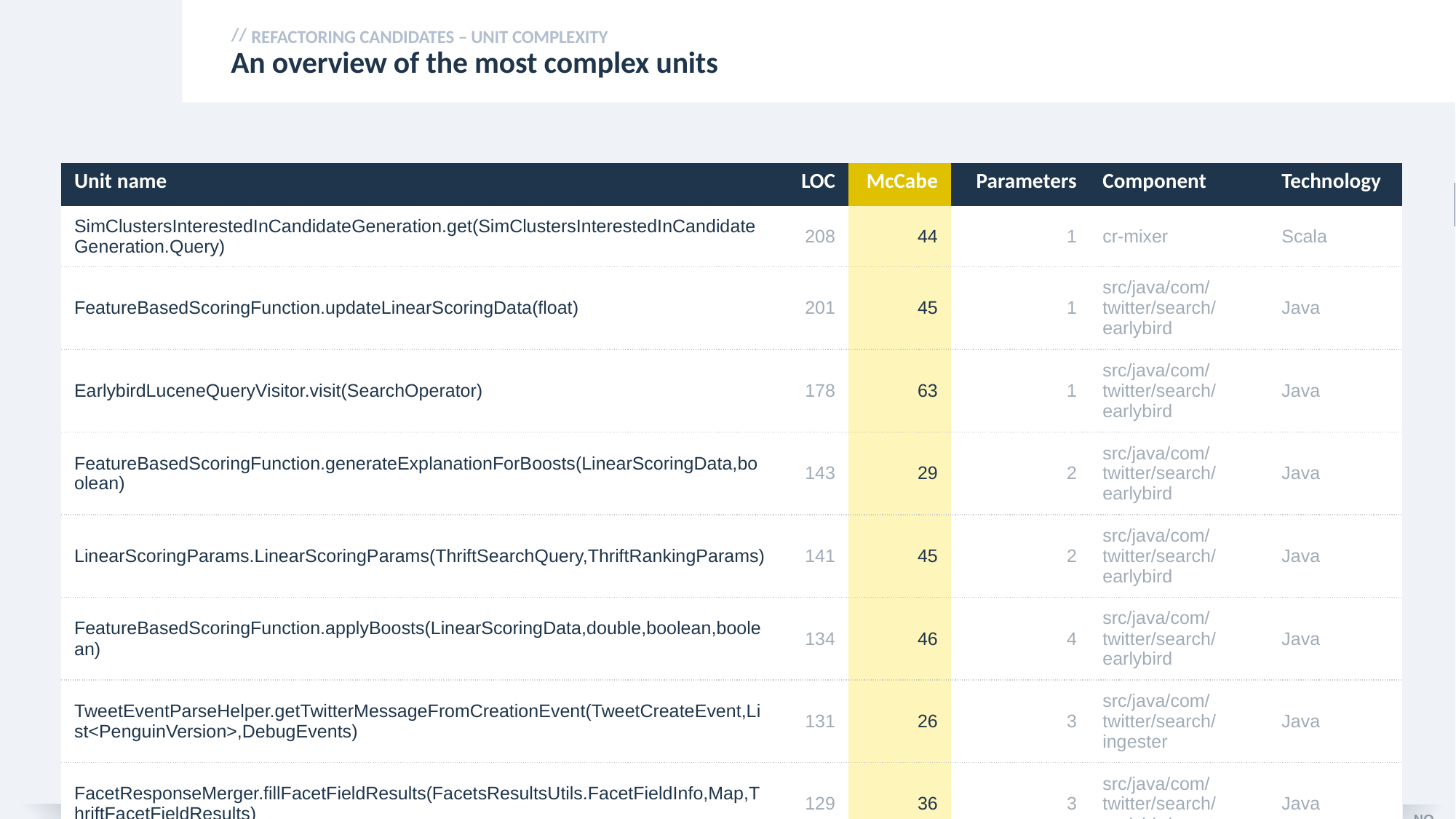

Refactoring Candidates – Unit COMPLEXITY
# An overview of the most complex units
| Unit name | LOC | McCabe | Parameters | Component | Technology |
| --- | --- | --- | --- | --- | --- |
| SimClustersInterestedInCandidateGeneration.get(SimClustersInterestedInCandidateGeneration.Query) | 208 | 44 | 1 | cr-mixer | Scala |
| FeatureBasedScoringFunction.updateLinearScoringData(float) | 201 | 45 | 1 | src/java/com/twitter/search/earlybird | Java |
| EarlybirdLuceneQueryVisitor.visit(SearchOperator) | 178 | 63 | 1 | src/java/com/twitter/search/earlybird | Java |
| FeatureBasedScoringFunction.generateExplanationForBoosts(LinearScoringData,boolean) | 143 | 29 | 2 | src/java/com/twitter/search/earlybird | Java |
| LinearScoringParams.LinearScoringParams(ThriftSearchQuery,ThriftRankingParams) | 141 | 45 | 2 | src/java/com/twitter/search/earlybird | Java |
| FeatureBasedScoringFunction.applyBoosts(LinearScoringData,double,boolean,boolean) | 134 | 46 | 4 | src/java/com/twitter/search/earlybird | Java |
| TweetEventParseHelper.getTwitterMessageFromCreationEvent(TweetCreateEvent,List<PenguinVersion>,DebugEvents) | 131 | 26 | 3 | src/java/com/twitter/search/ingester | Java |
| FacetResponseMerger.fillFacetFieldResults(FacetsResultsUtils.FacetFieldInfo,Map,ThriftFacetFieldResults) | 129 | 36 | 3 | src/java/com/twitter/search/earlybird\_root | Java |
| Trainer.\_\_init\_\_(name,params,build\_graph\_fn,metric\_fn,optimize\_loss\_fn,run\_config,save\_dir,init\_from\_dir,init\_map,warm\_start\_from,profiler\_steps,kwargs) | 97 | 27 | 12 | twml | Python |
| Trainer.learn(train\_input\_fn,eval\_input\_fn,train\_max\_steps,train\_steps,eval\_steps,train\_hooks,eval\_hooks,early\_stop\_metric,early\_stop\_patience,early\_stop\_minimize,early\_stop\_tolerance,start\_epoch,exporters,export\_output\_fn,max\_duration) | 83 | 33 | 15 | twml | Python |
| LinearScoringData.getPropertyExplanation() | 43 | 33 | 0 | src/java/com/twitter/search/earlybird | Java |
| TimelineItemContentMarshaller.apply(TimelineItem) | 33 | 27 | 1 | product-mixer | Scala |
| get(Query) | 283 | 13 | 1 | cr-mixer | Scala |
Confidential
12